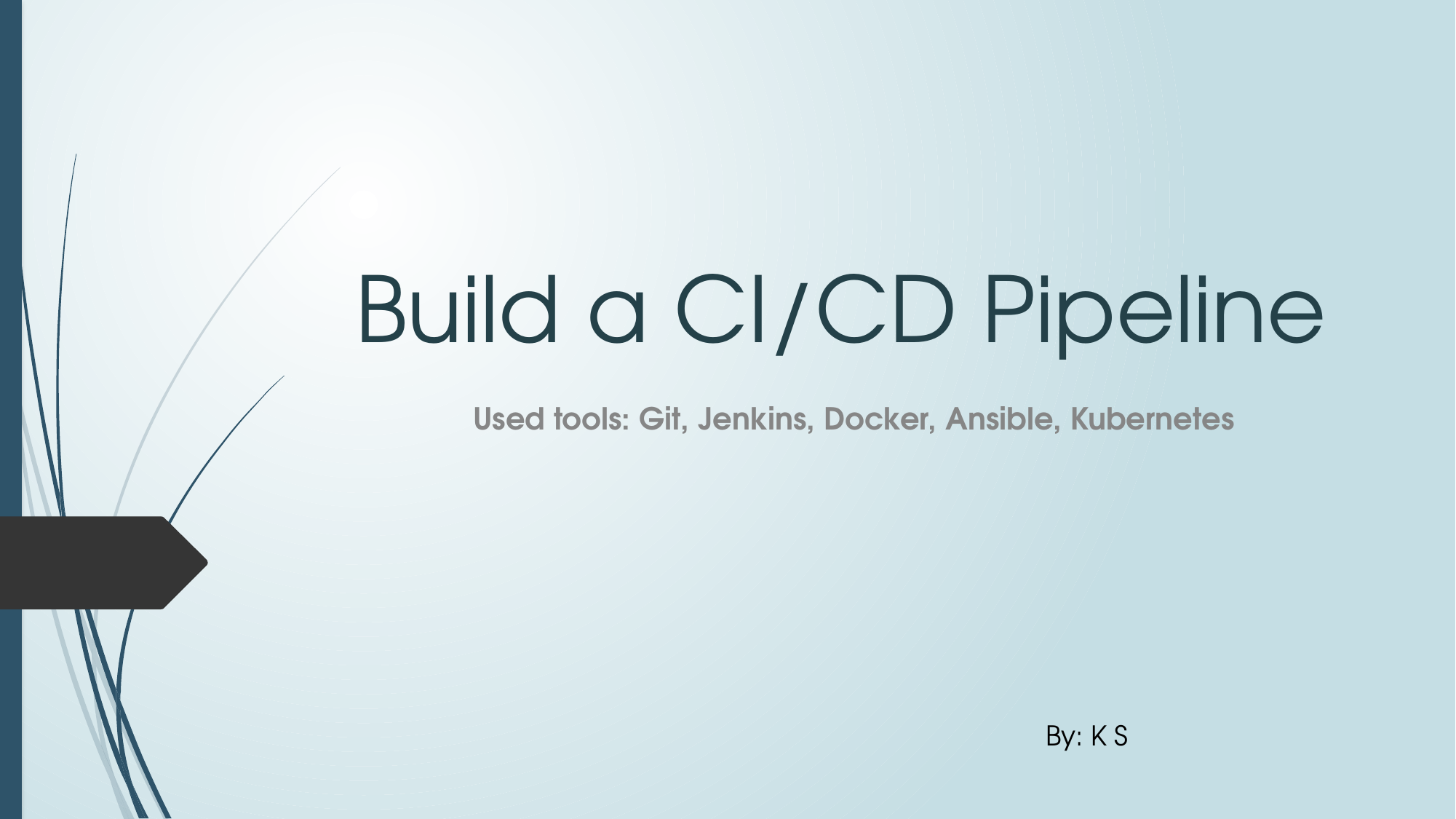

# Build a CI/CD Pipeline
Used tools: Git, Jenkins, Docker, Ansible, Kubernetes
By: K S